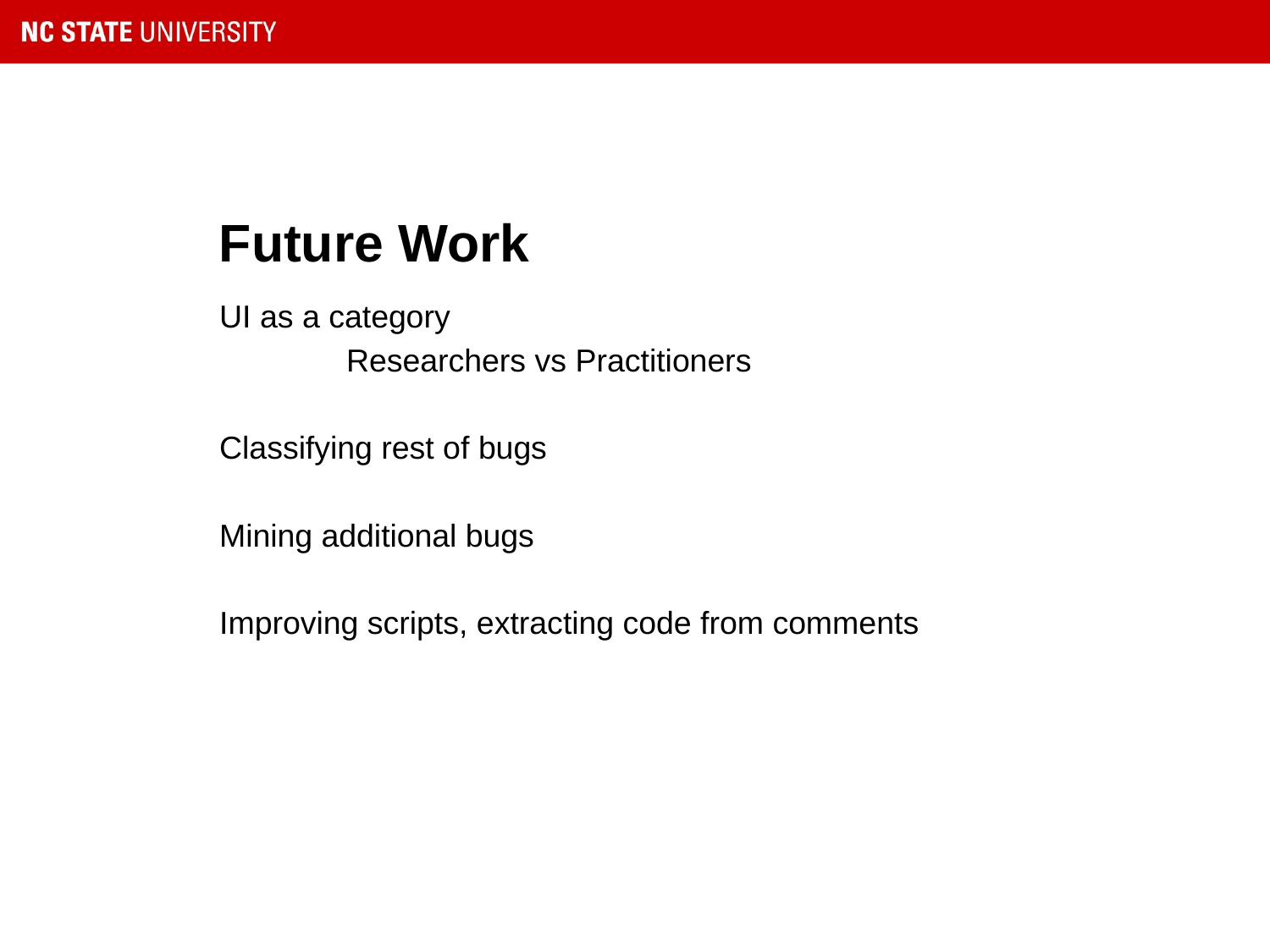

Future Work
UI as a category
	Researchers vs Practitioners

Classifying rest of bugs

Mining additional bugs

Improving scripts, extracting code from comments